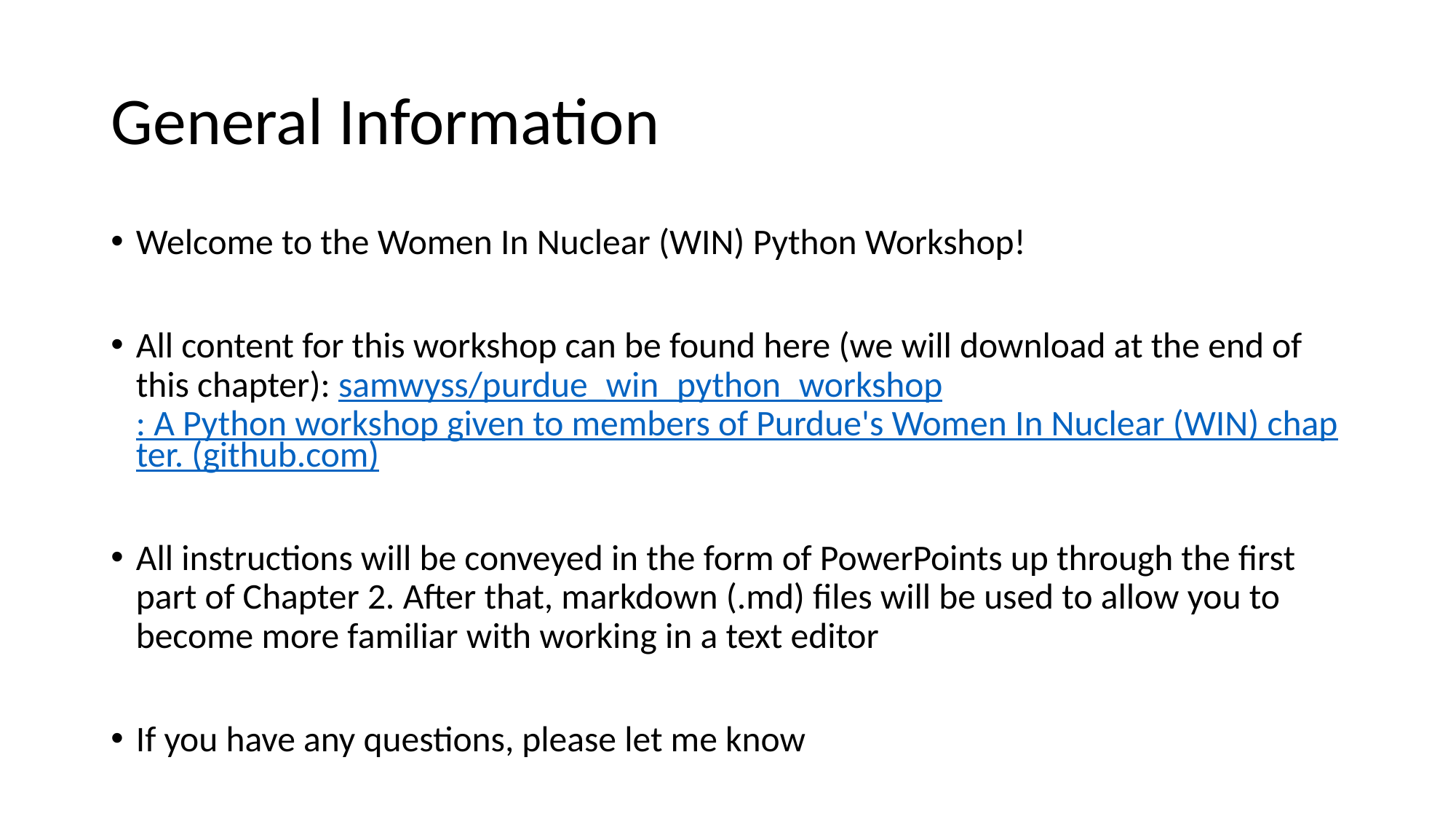

# General Information
Welcome to the Women In Nuclear (WIN) Python Workshop!

All content for this workshop can be found here (we will download at the end of this chapter): samwyss/purdue_win_python_workshop: A Python workshop given to members of Purdue's Women In Nuclear (WIN) chapter. (github.com)

All instructions will be conveyed in the form of PowerPoints up through the first part of Chapter 2. After that, markdown (.md) files will be used to allow you to become more familiar with working in a text editor

If you have any questions, please let me know